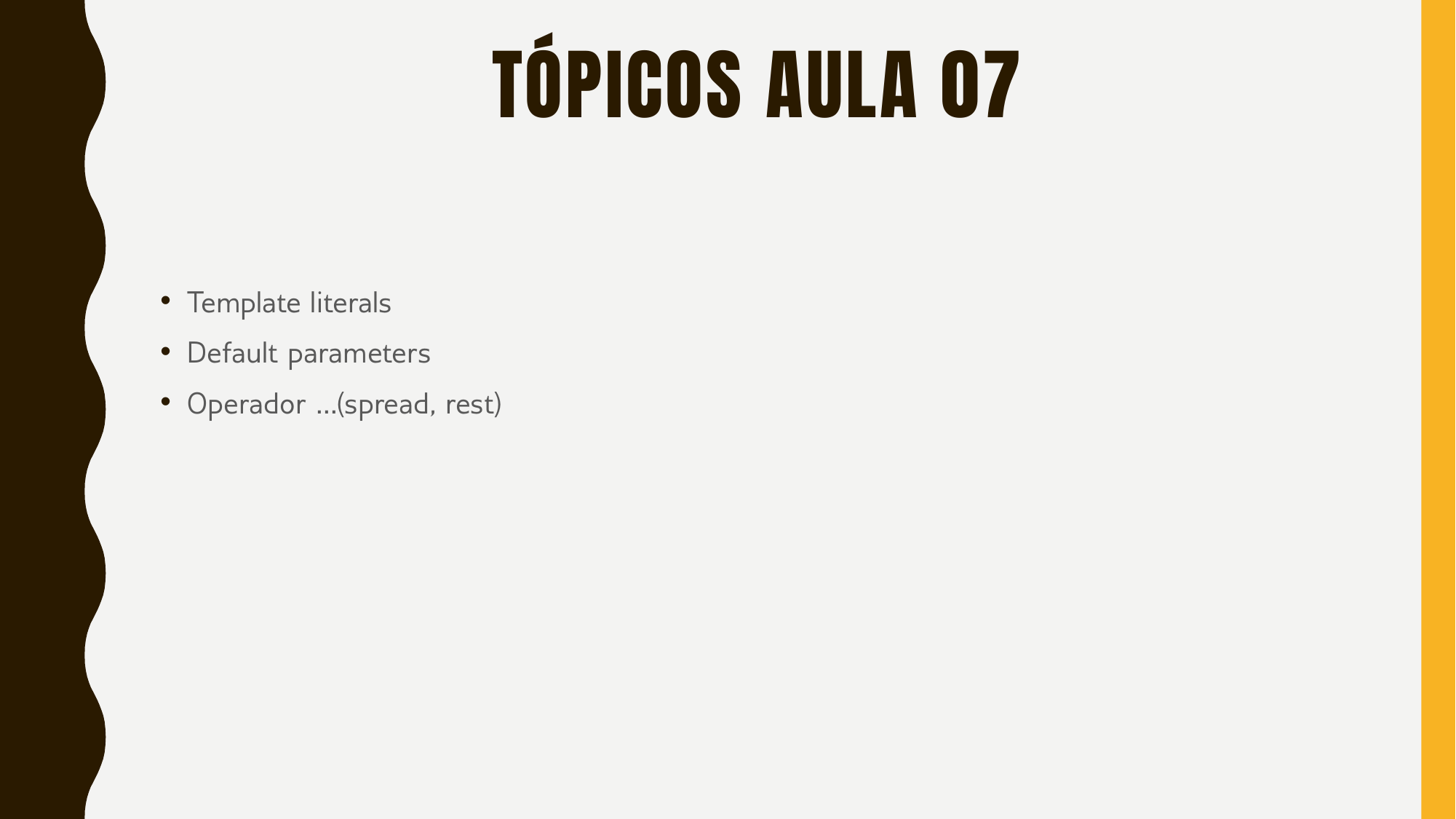

# Tópicos aula 07
Template literals
Default parameters
Operador ...(spread, rest)